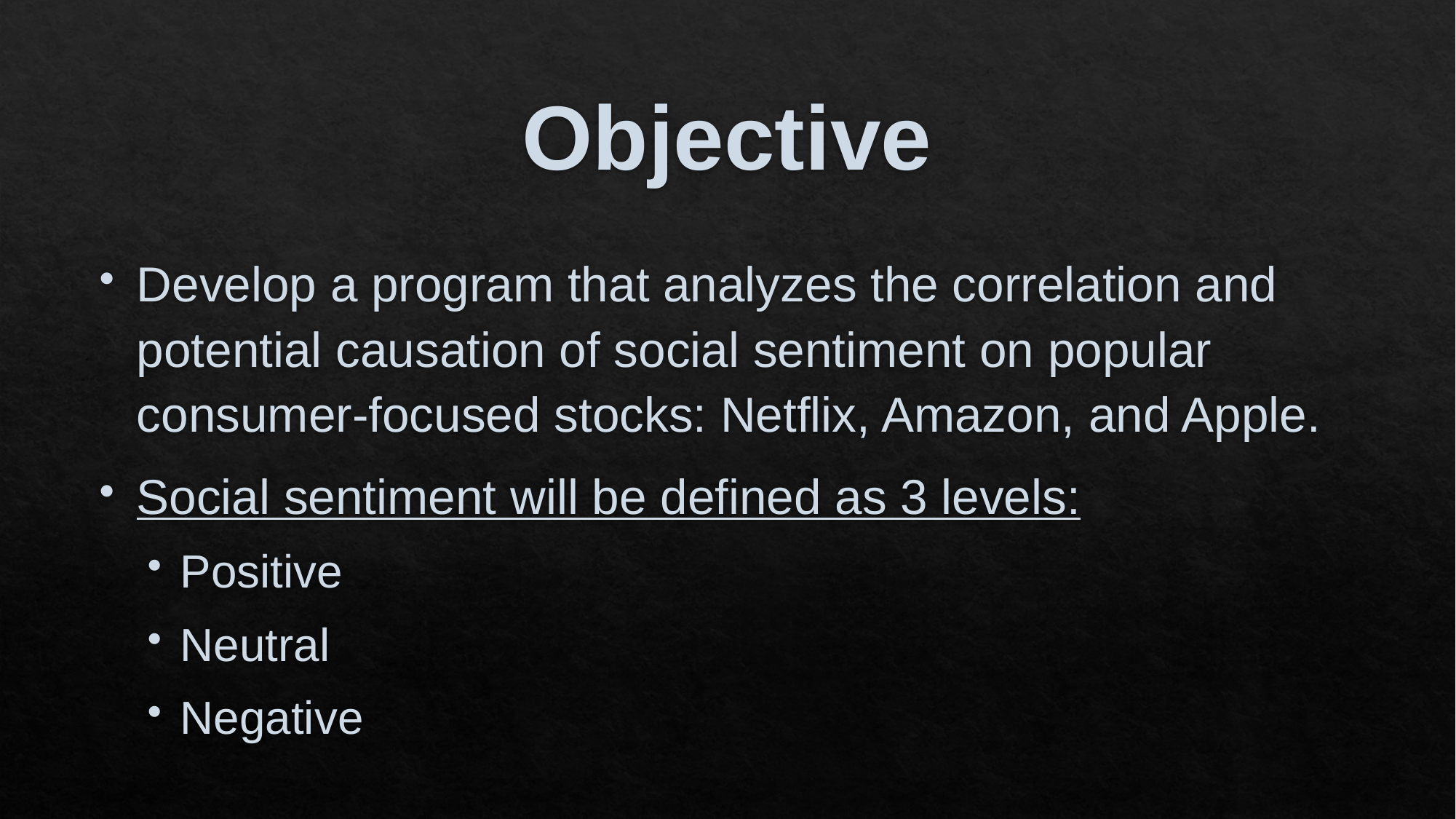

# Objective
Develop a program that analyzes the correlation and potential causation of social sentiment on popular consumer-focused stocks: Netflix, Amazon, and Apple.
Social sentiment will be defined as 3 levels:
Positive
Neutral
Negative